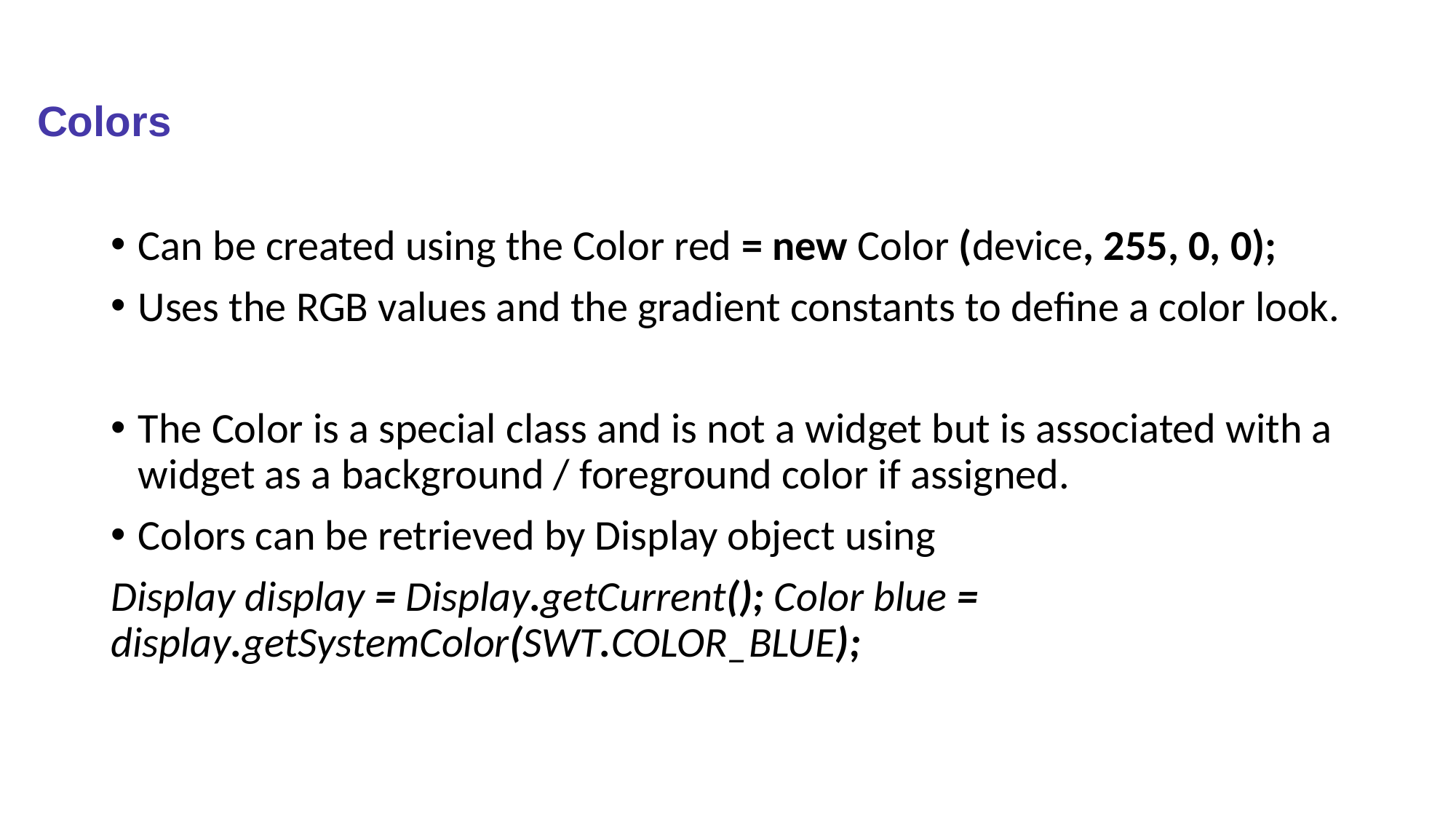

# Colors
Can be created using the Color red = new Color (device, 255, 0, 0);
Uses the RGB values and the gradient constants to define a color look.

The Color is a special class and is not a widget but is associated with a widget as a background / foreground color if assigned.
Colors can be retrieved by Display object using
Display display = Display.getCurrent(); Color blue = display.getSystemColor(SWT.COLOR_BLUE);